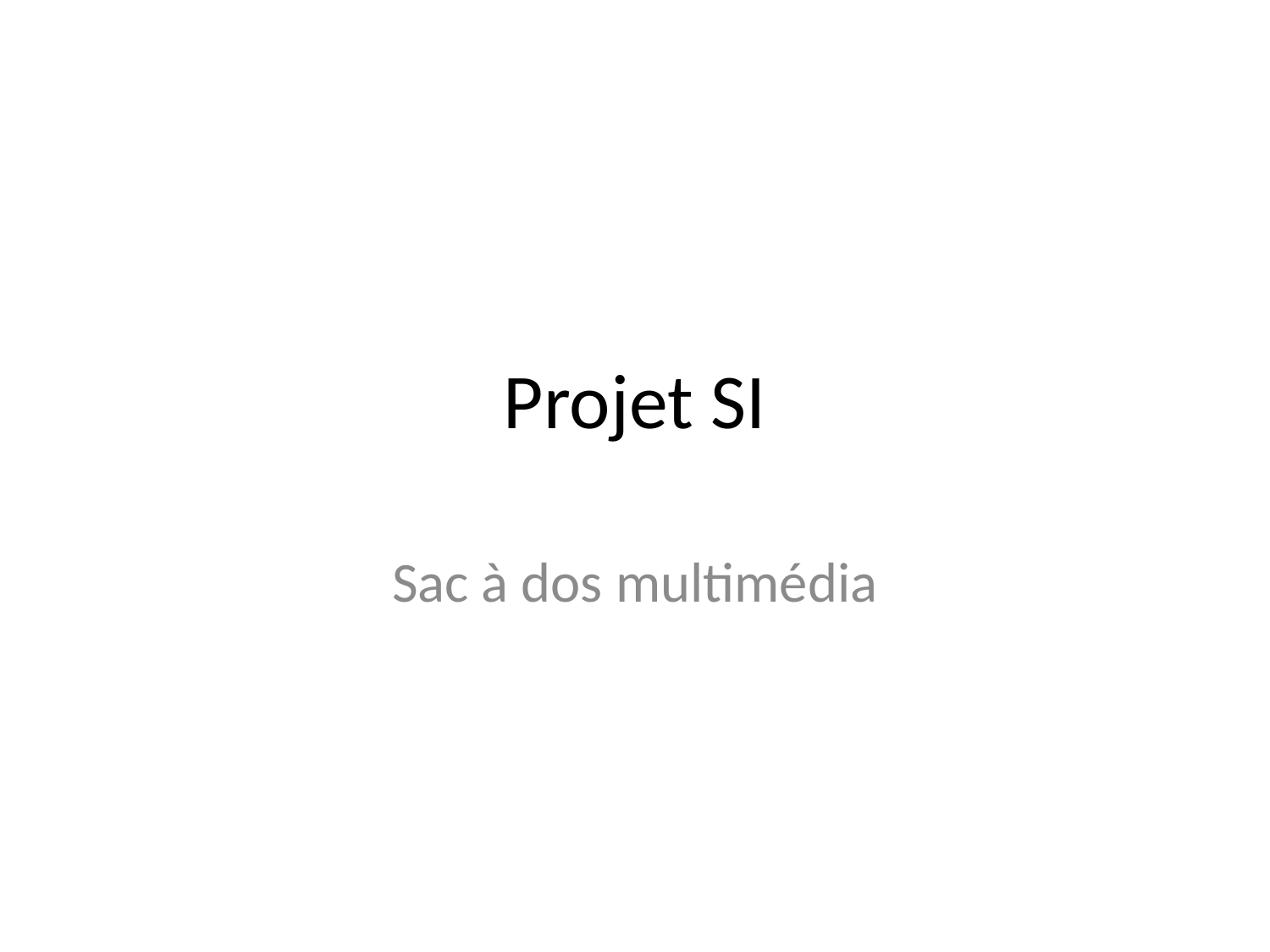

# Projet SI
Sac à dos multimédia